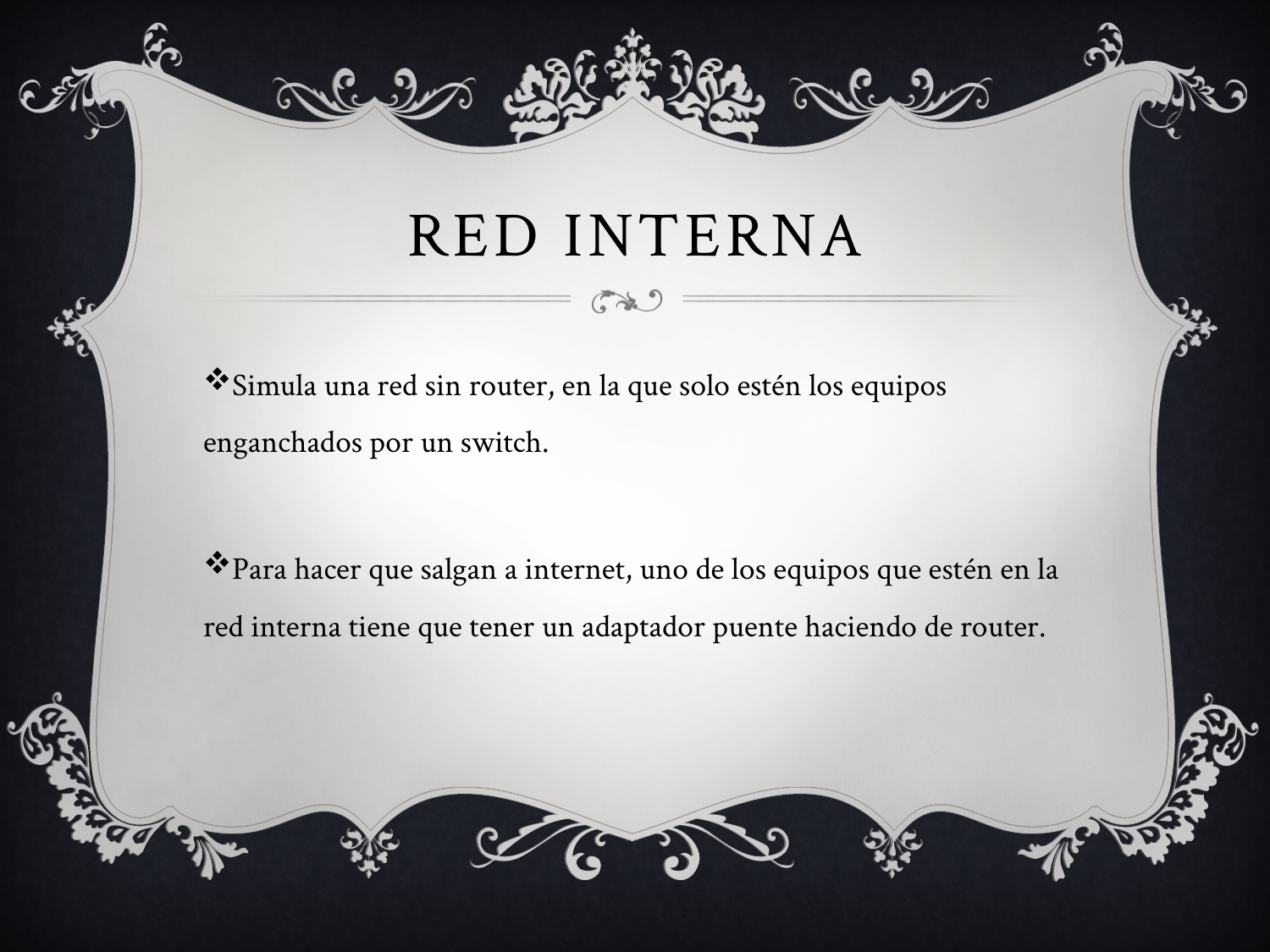

# Red interna
Simula una red sin router, en la que solo estén los equipos enganchados por un switch.

Para hacer que salgan a internet, uno de los equipos que estén en la red interna tiene que tener un adaptador puente haciendo de router.